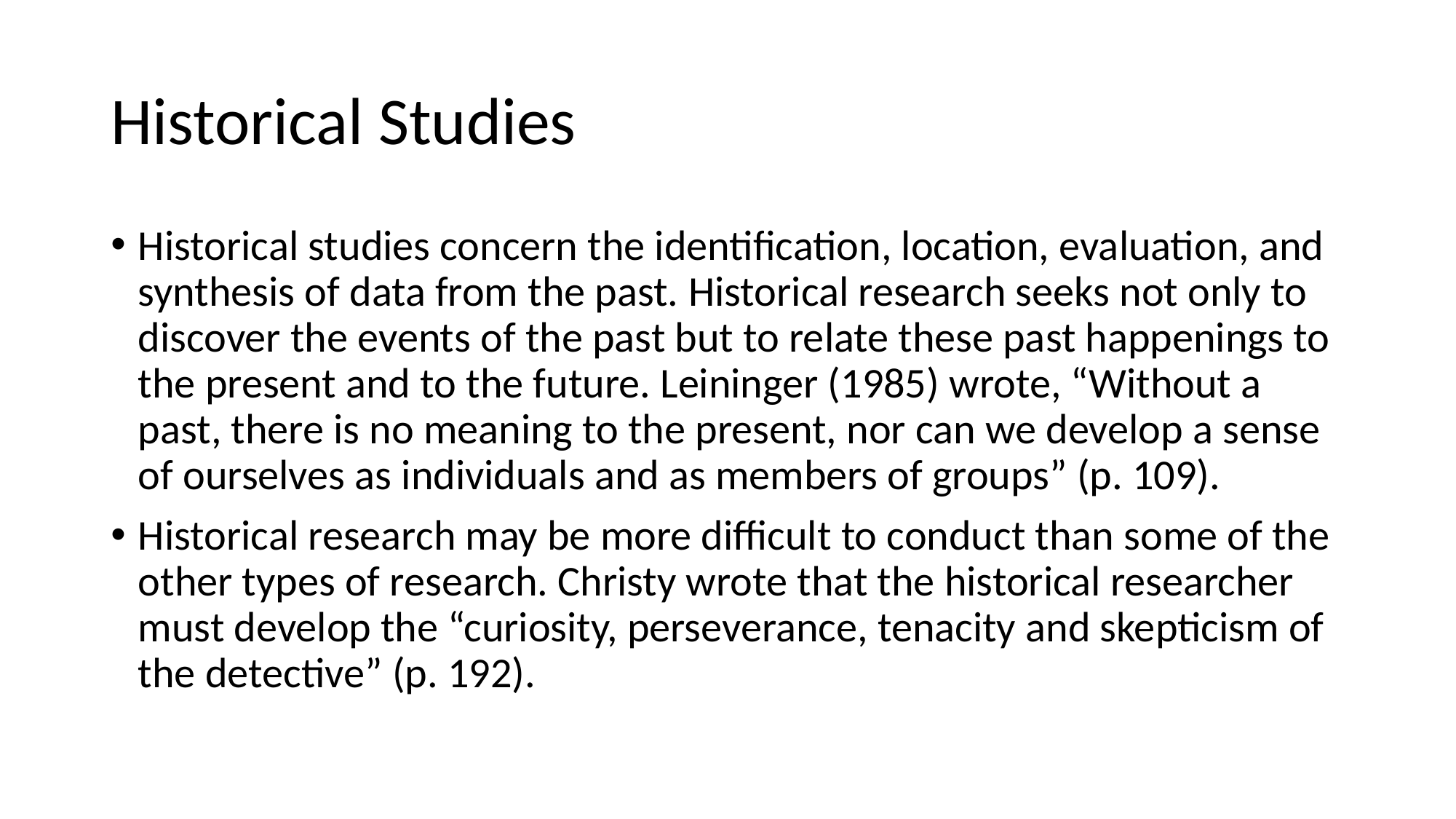

# Historical Studies
Historical studies concern the identification, location, evaluation, and synthesis of data from the past. Historical research seeks not only to discover the events of the past but to relate these past happenings to the present and to the future. Leininger (1985) wrote, “Without a past, there is no meaning to the present, nor can we develop a sense of ourselves as individuals and as members of groups” (p. 109).
Historical research may be more difficult to conduct than some of the other types of research. Christy wrote that the historical researcher must develop the “curiosity, perseverance, tenacity and skepticism of the detective” (p. 192).